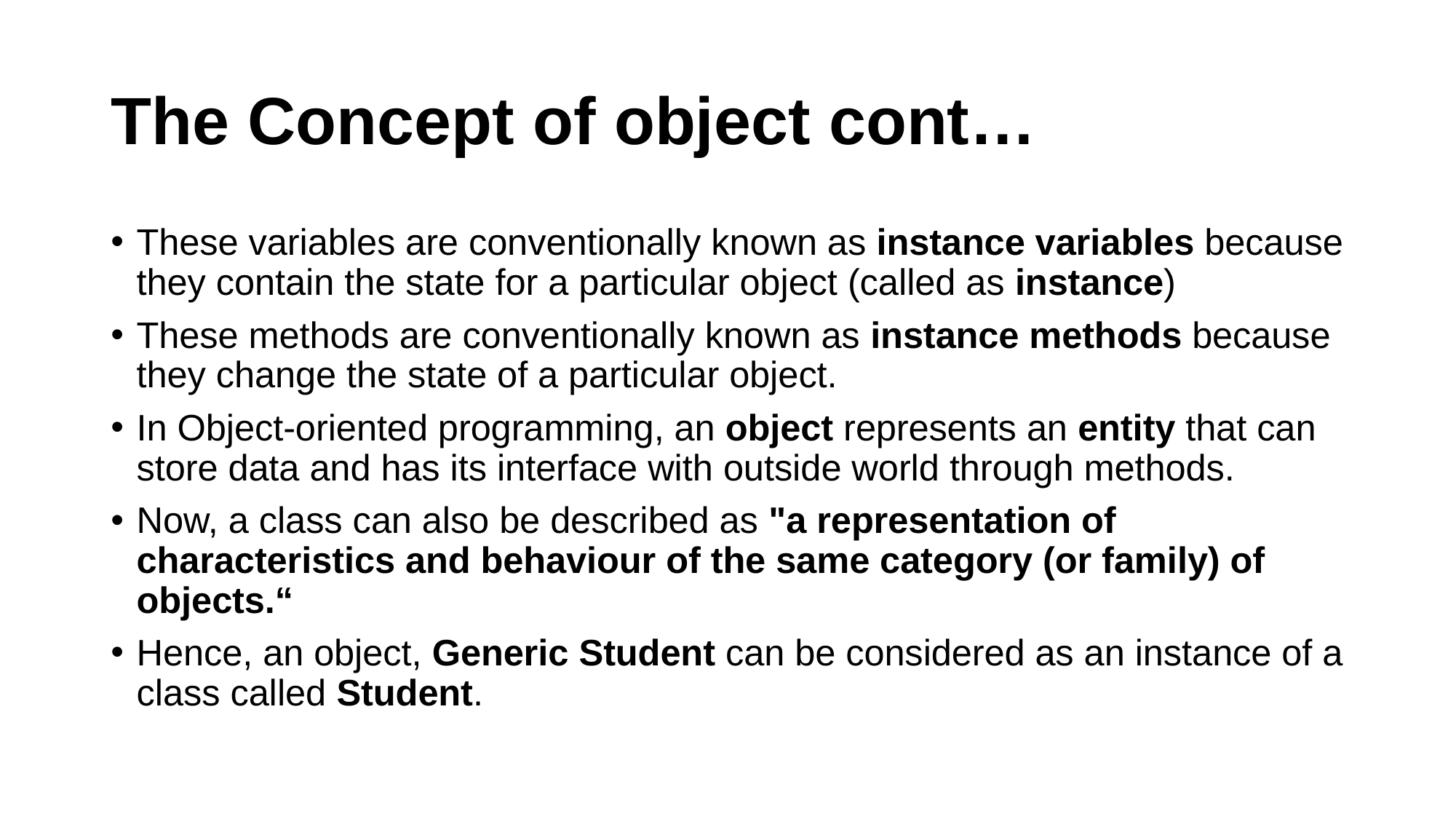

# The Concept of object cont…
These variables are conventionally known as instance variables because they contain the state for a particular object (called as instance)
These methods are conventionally known as instance methods because they change the state of a particular object.
In Object-oriented programming, an object represents an entity that can store data and has its interface with outside world through methods.
Now, a class can also be described as "a representation of characteristics and behaviour of the same category (or family) of objects.“
Hence, an object, Generic Student can be considered as an instance of a class called Student.